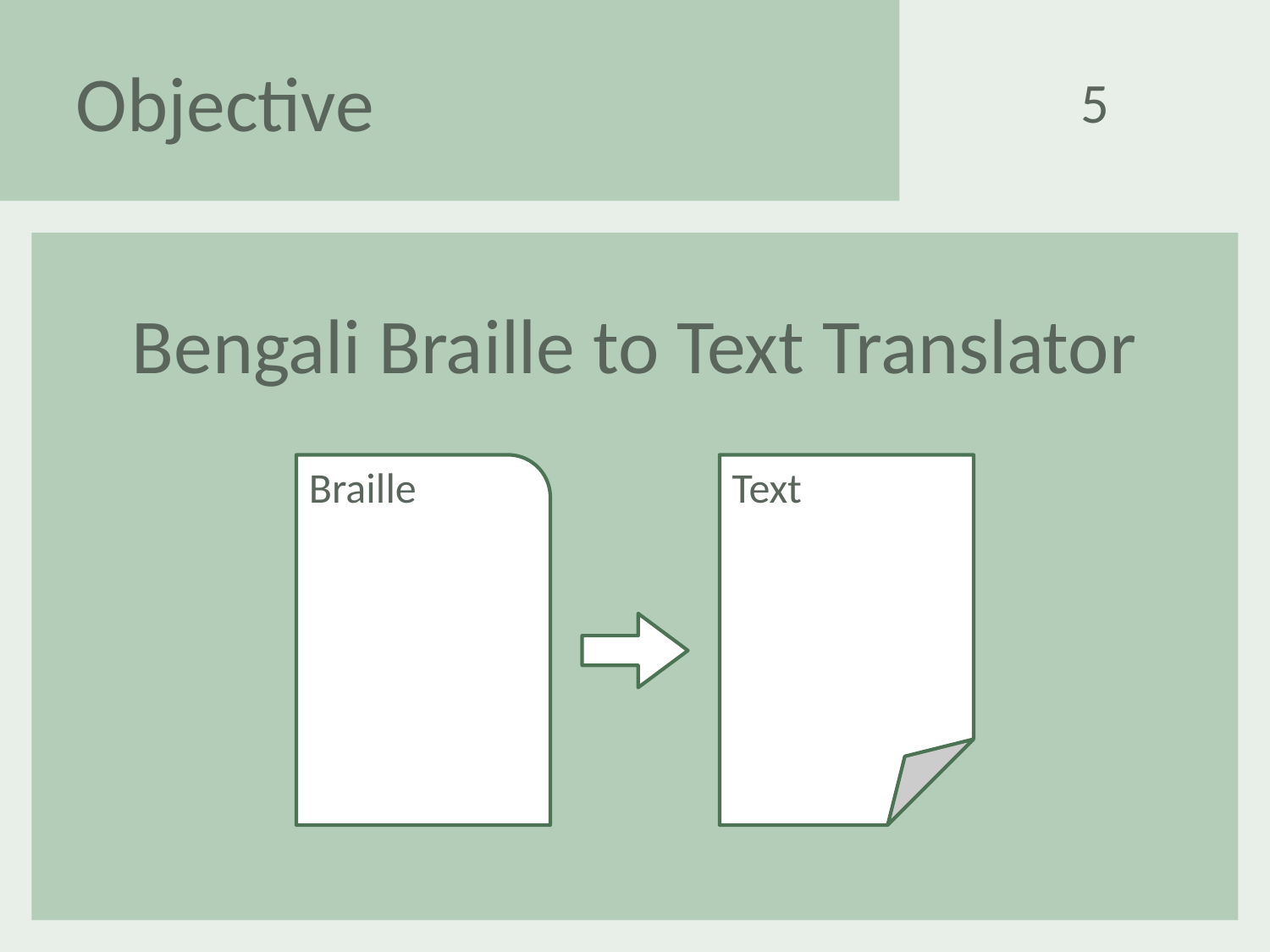

Objective
5

Bengali Braille to Text Translator
Braille
Text